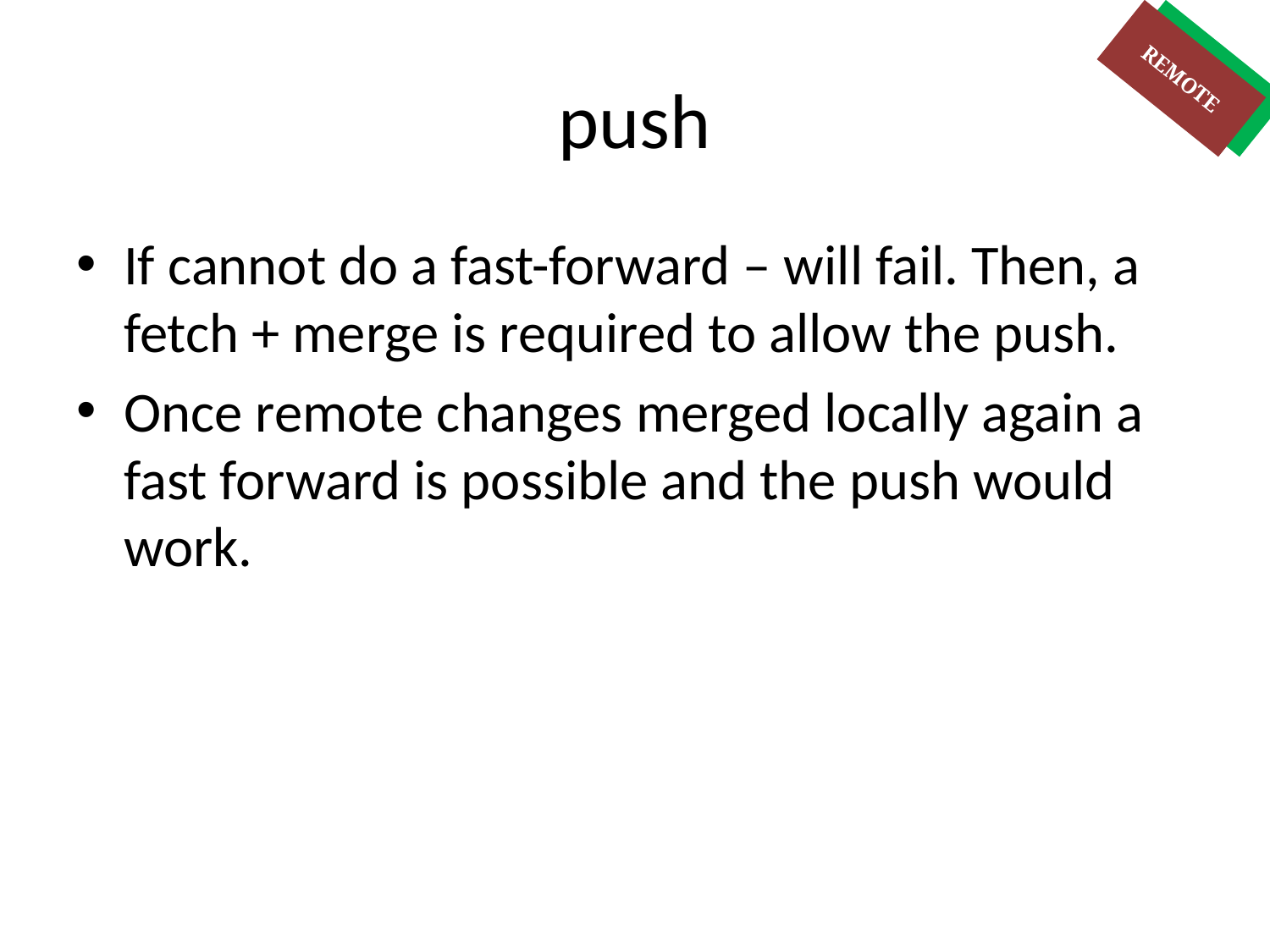

# push
REMOTE
LOCAL
If cannot do a fast-forward – will fail. Then, a fetch + merge is required to allow the push.
Once remote changes merged locally again a fast forward is possible and the push would work.